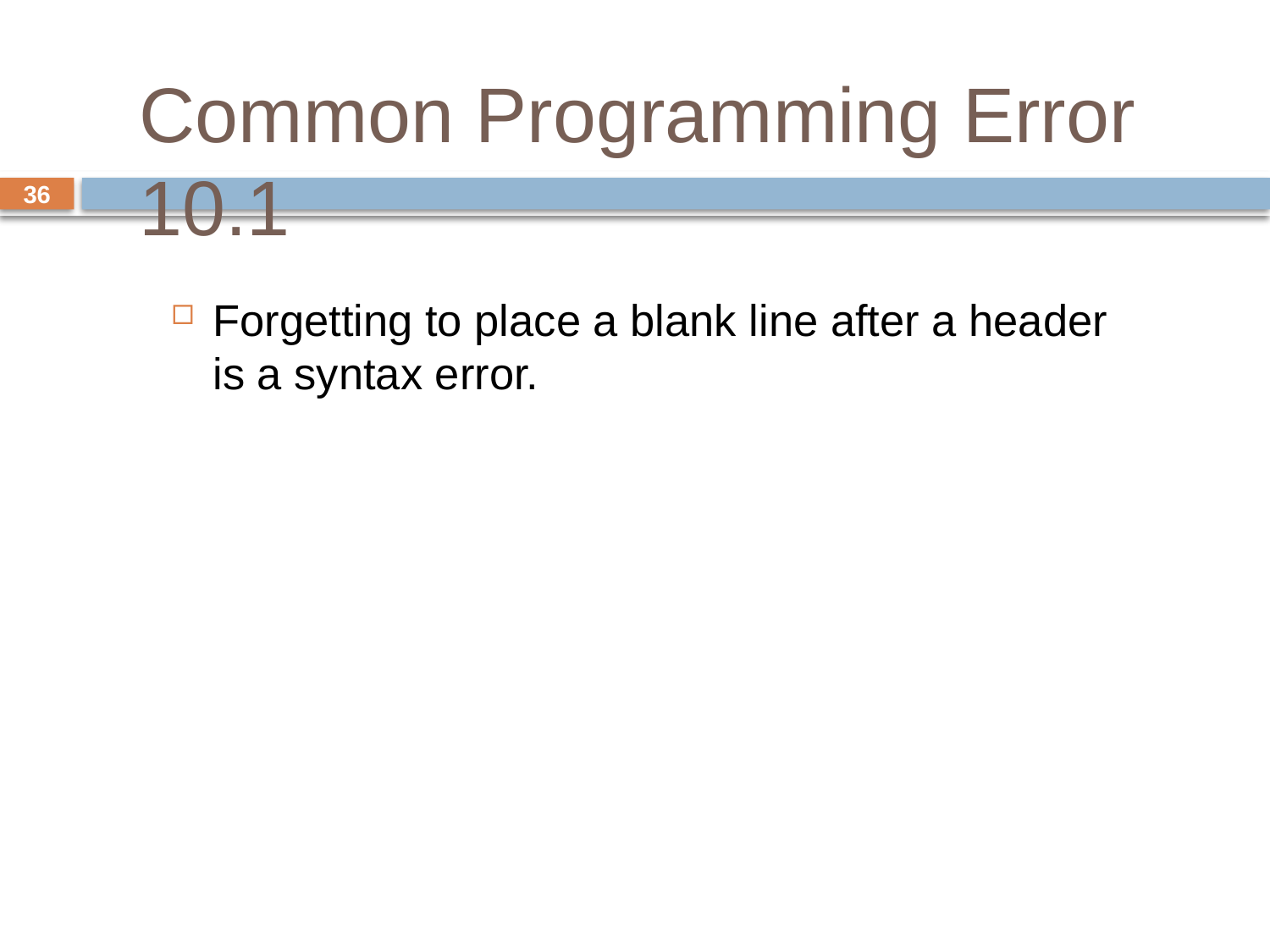

# Common Programming Error 10.1
Forgetting to place a blank line after a header is a syntax error.
36